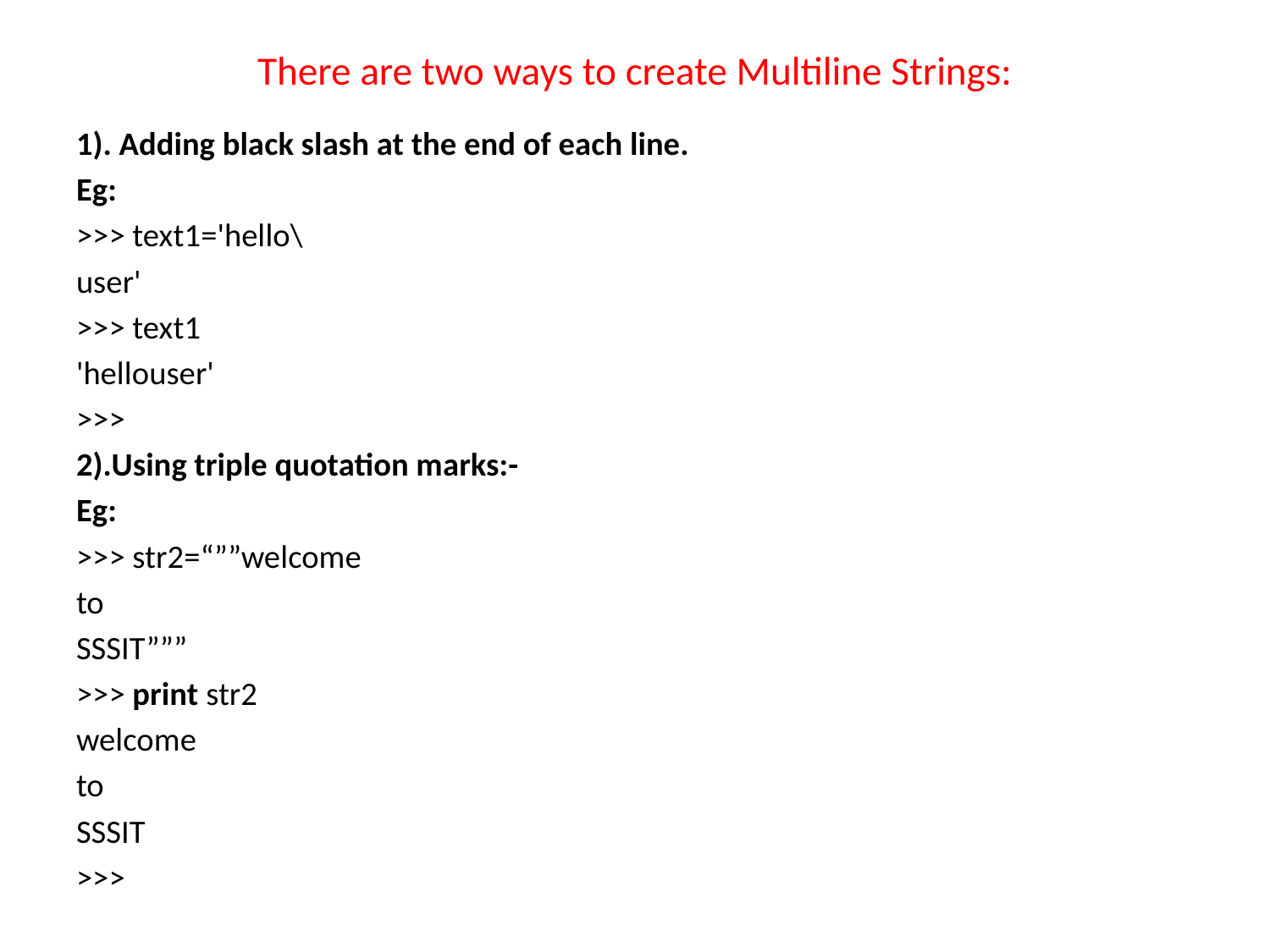

# There are two ways to create Multiline Strings:
1). Adding black slash at the end of each line.
Eg:
>>> text1='hello\
user'
>>> text1
'hellouser'
>>>
2).Using triple quotation marks:-
Eg:
>>> str2=“””welcome
to
SSSIT”””
>>> print str2
welcome
to
SSSIT
>>>